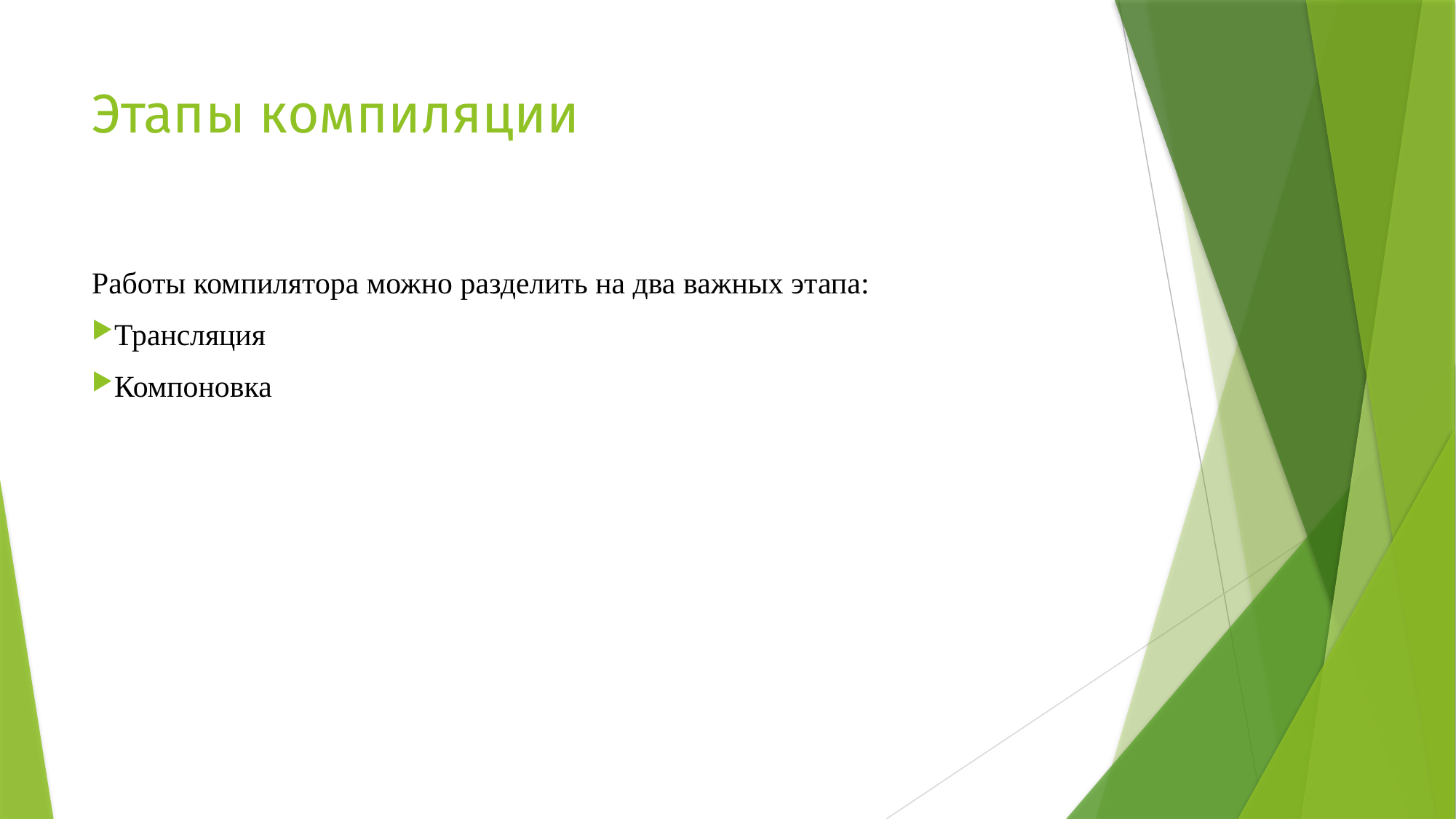

# Этапы компиляции
Работы компилятора можно разделить на два важных этапа:
Трансляция
Компоновка